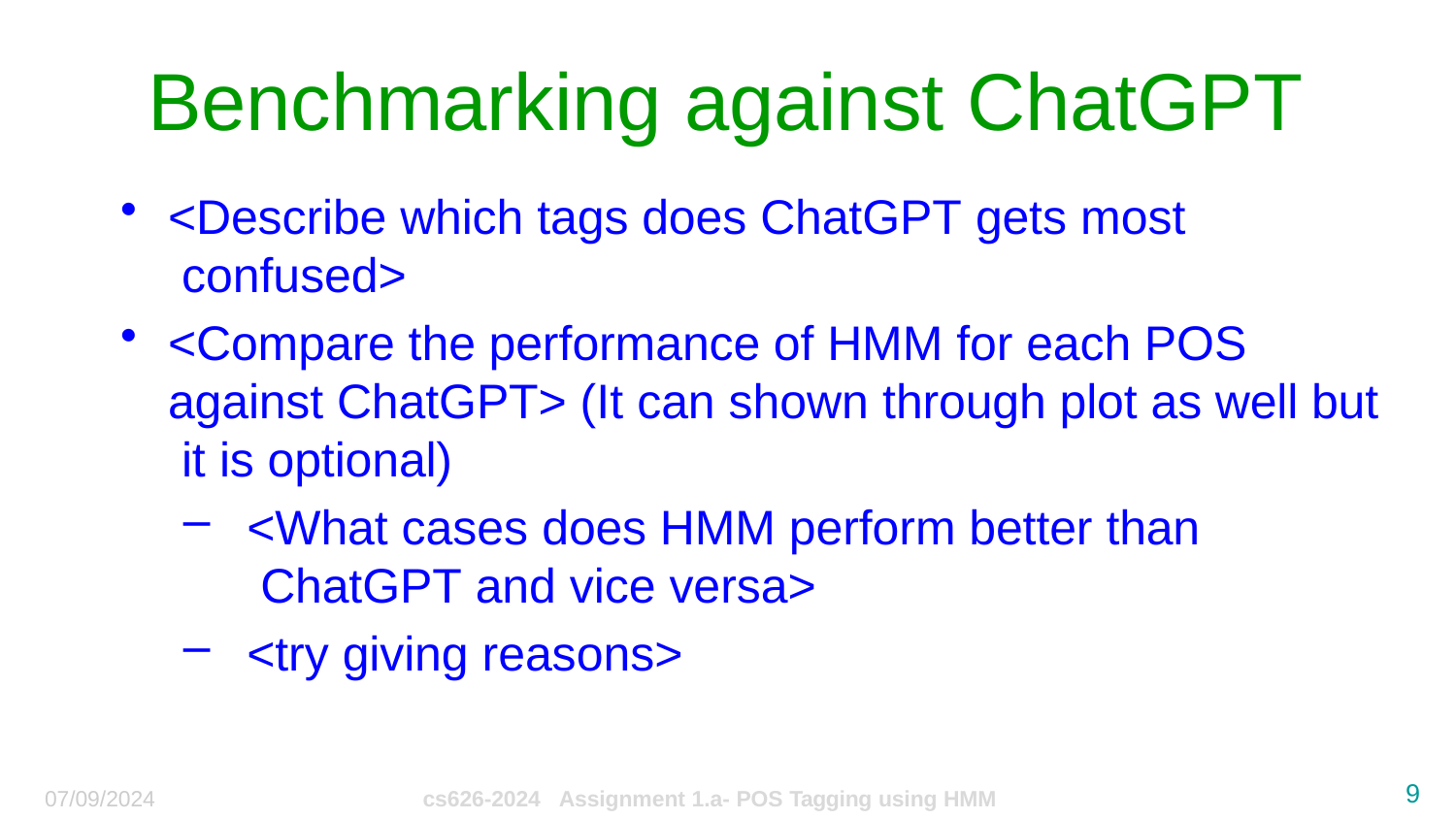

# Benchmarking against ChatGPT
<Describe which tags does ChatGPT gets most  confused>
<Compare the performance of HMM for each POS  against ChatGPT> (It can shown through plot as well but  it is optional)
<What cases does HMM perform better than  ChatGPT and vice versa>
<try giving reasons>
9
07/09/2024
cs626-2024 Assignment 1.a- POS Tagging using HMM